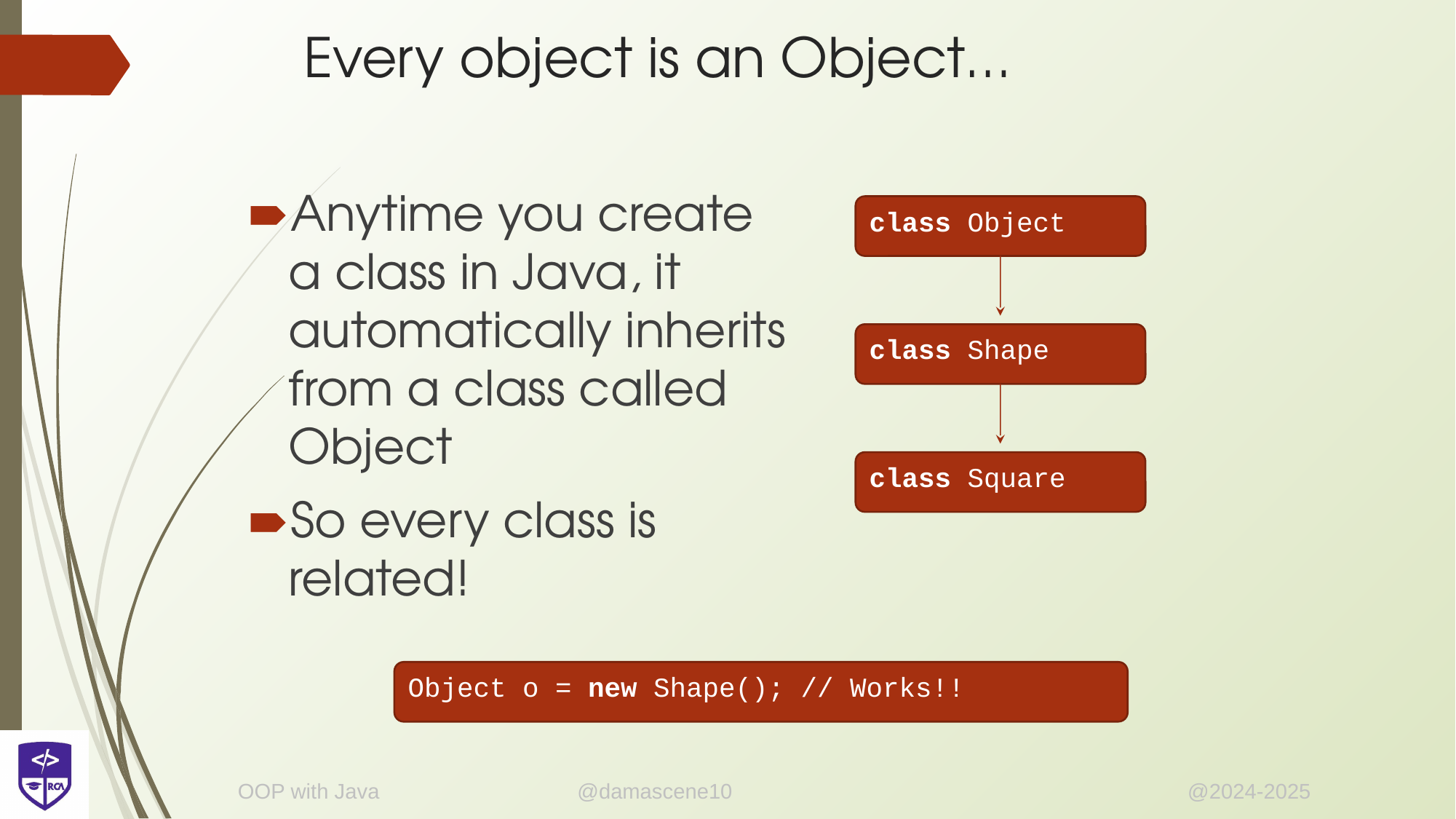

# Every object is an Object…
Anytime you create a class in Java, it automatically inherits from a class called Object
So every class is related!
class Object
class Shape
class Square
Object o = new Shape(); // Works!!